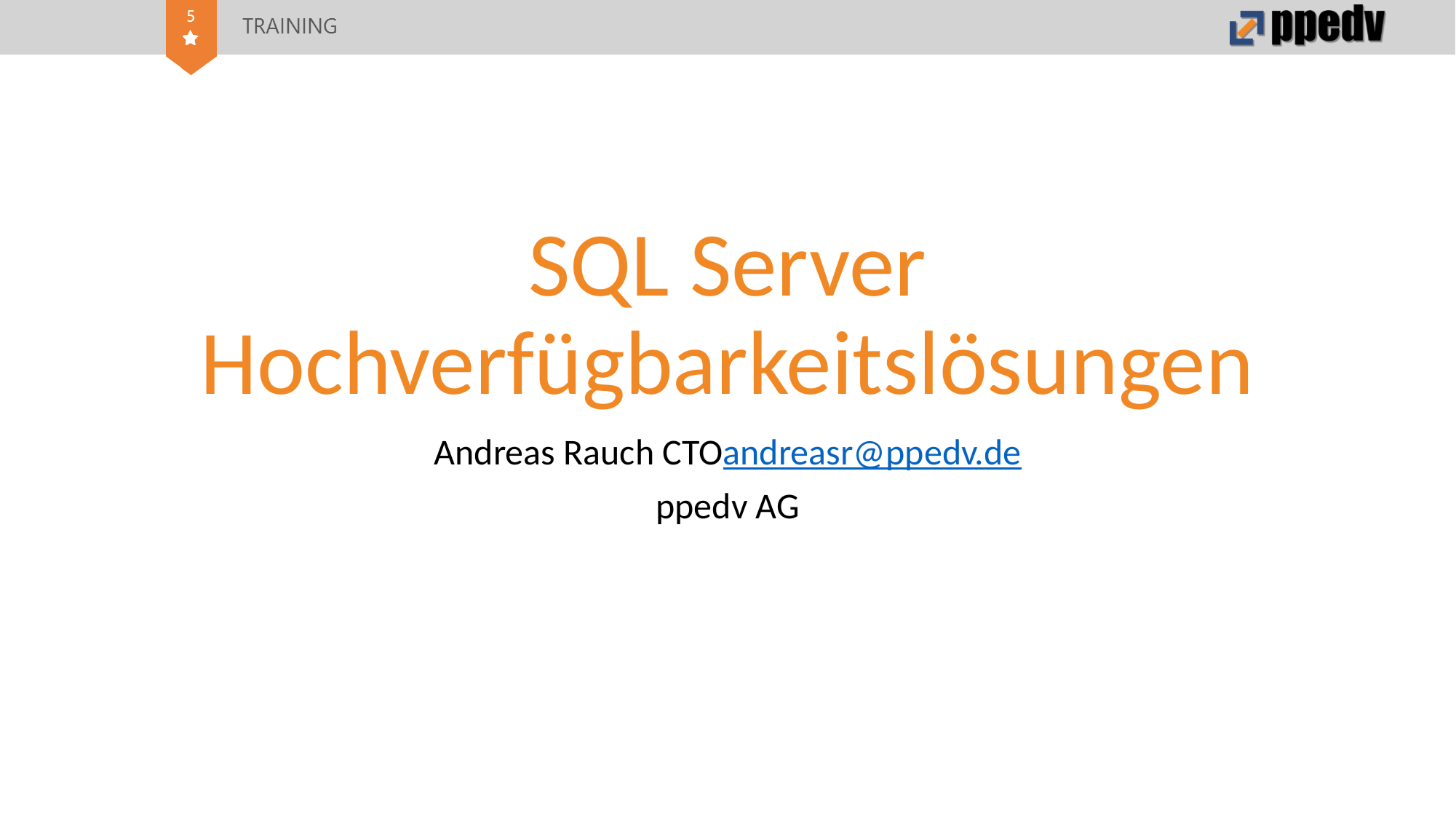

# SQL Server Hochverfügbarkeitslösungen
Andreas Rauch CTO
andreasr@ppedv.de
ppedv AG